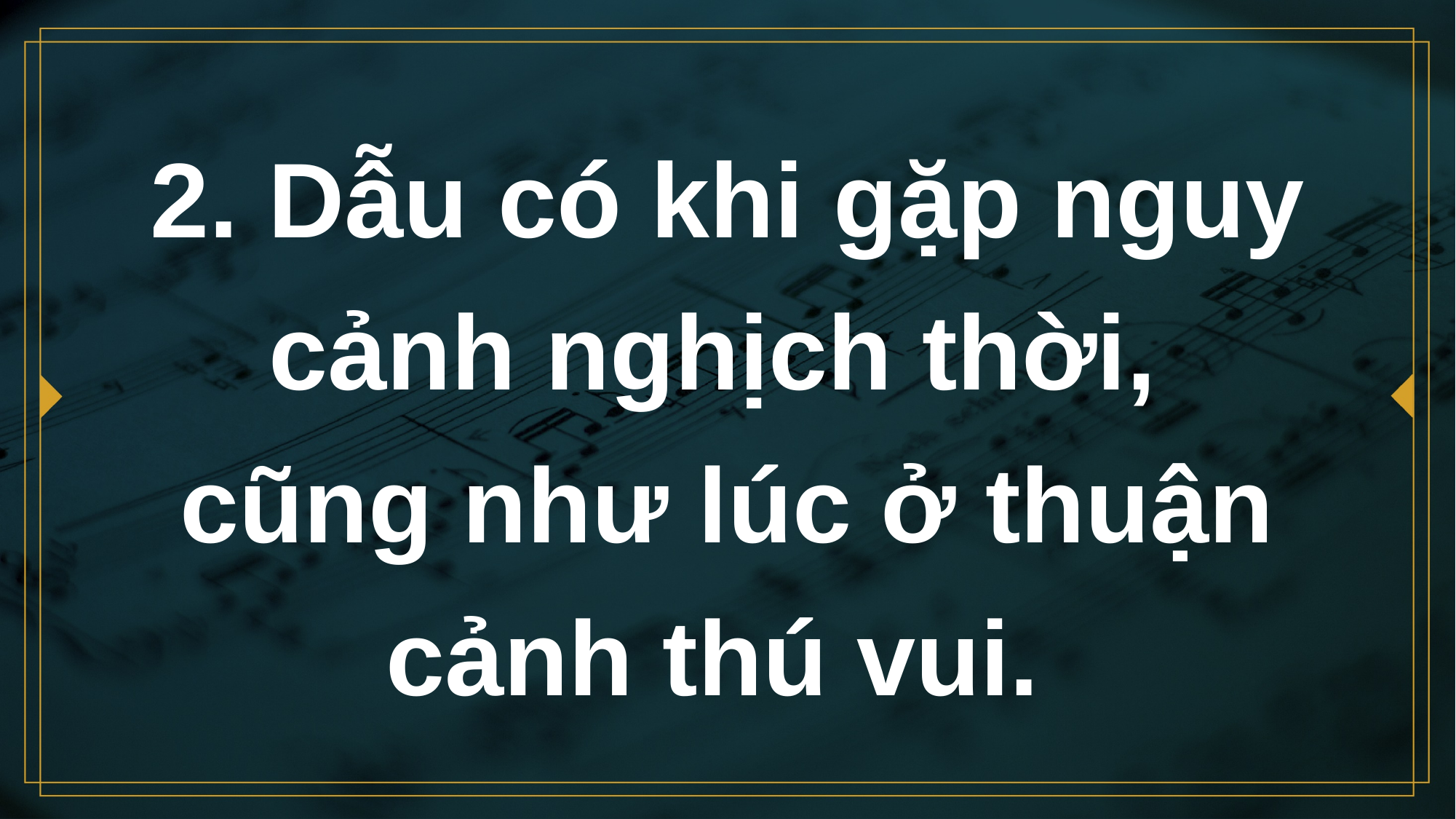

# 2. Dẫu có khi gặp nguy cảnh nghịch thời, cũng như lúc ở thuận cảnh thú vui.